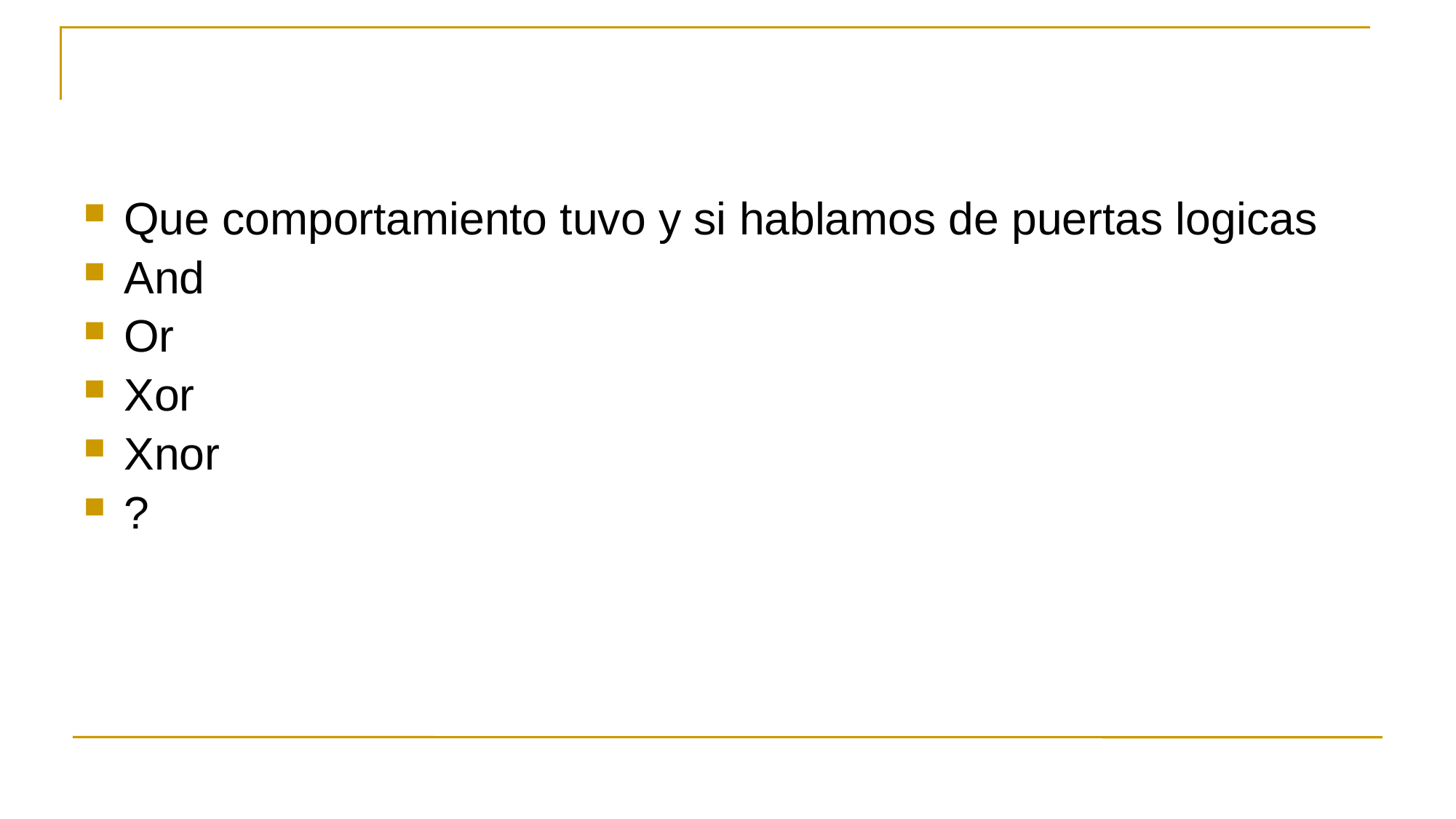

#
Que comportamiento tuvo y si hablamos de puertas logicas
And
Or
Xor
Xnor
?